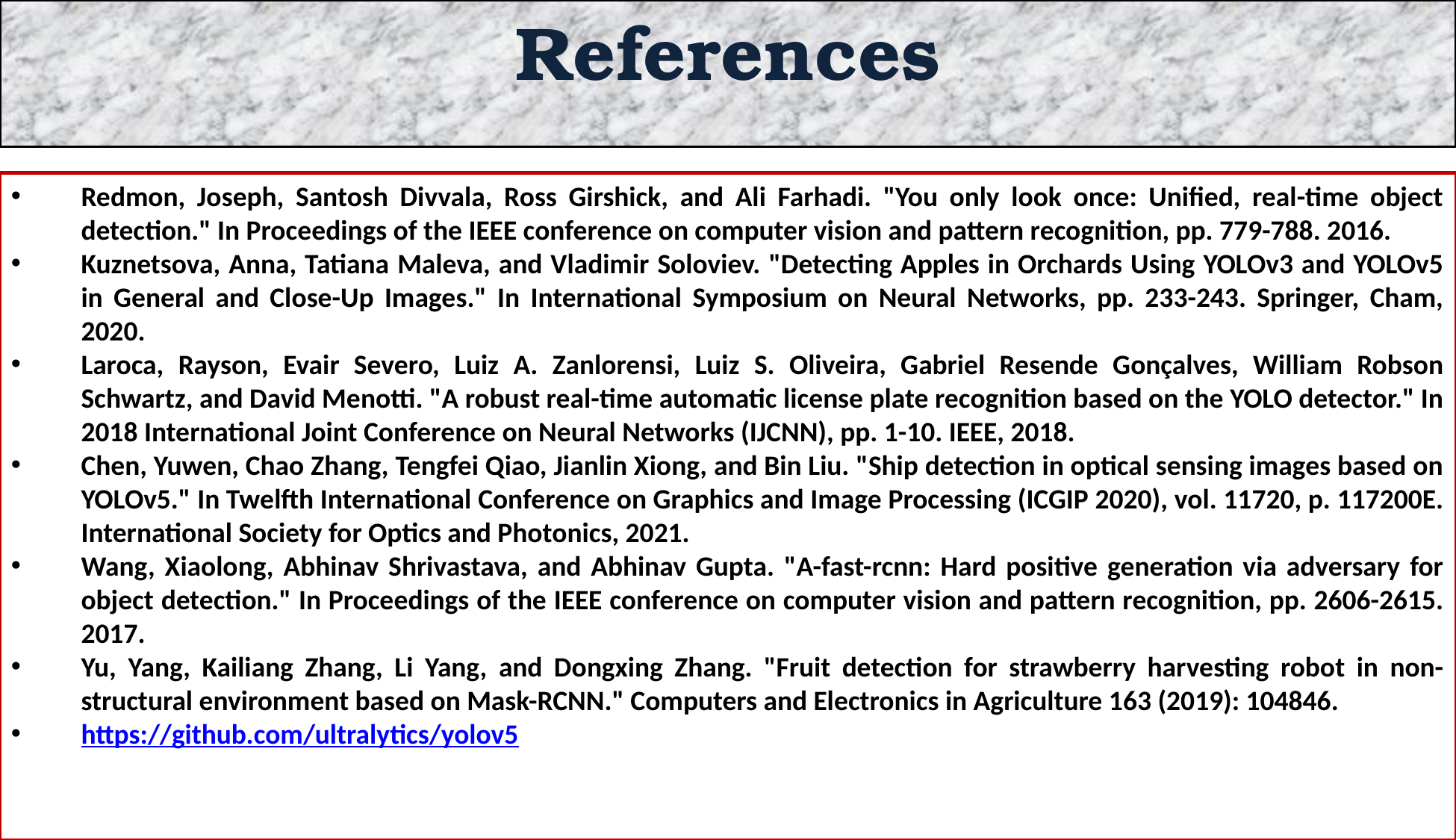

References
Redmon, Joseph, Santosh Divvala, Ross Girshick, and Ali Farhadi. "You only look once: Unified, real-time object detection." In Proceedings of the IEEE conference on computer vision and pattern recognition, pp. 779-788. 2016.
Kuznetsova, Anna, Tatiana Maleva, and Vladimir Soloviev. "Detecting Apples in Orchards Using YOLOv3 and YOLOv5 in General and Close-Up Images." In International Symposium on Neural Networks, pp. 233-243. Springer, Cham, 2020.
Laroca, Rayson, Evair Severo, Luiz A. Zanlorensi, Luiz S. Oliveira, Gabriel Resende Gonçalves, William Robson Schwartz, and David Menotti. "A robust real-time automatic license plate recognition based on the YOLO detector." In 2018 International Joint Conference on Neural Networks (IJCNN), pp. 1-10. IEEE, 2018.
Chen, Yuwen, Chao Zhang, Tengfei Qiao, Jianlin Xiong, and Bin Liu. "Ship detection in optical sensing images based on YOLOv5." In Twelfth International Conference on Graphics and Image Processing (ICGIP 2020), vol. 11720, p. 117200E. International Society for Optics and Photonics, 2021.
Wang, Xiaolong, Abhinav Shrivastava, and Abhinav Gupta. "A-fast-rcnn: Hard positive generation via adversary for object detection." In Proceedings of the IEEE conference on computer vision and pattern recognition, pp. 2606-2615. 2017.
Yu, Yang, Kailiang Zhang, Li Yang, and Dongxing Zhang. "Fruit detection for strawberry harvesting robot in non-structural environment based on Mask-RCNN." Computers and Electronics in Agriculture 163 (2019): 104846.
https://github.com/ultralytics/yolov5